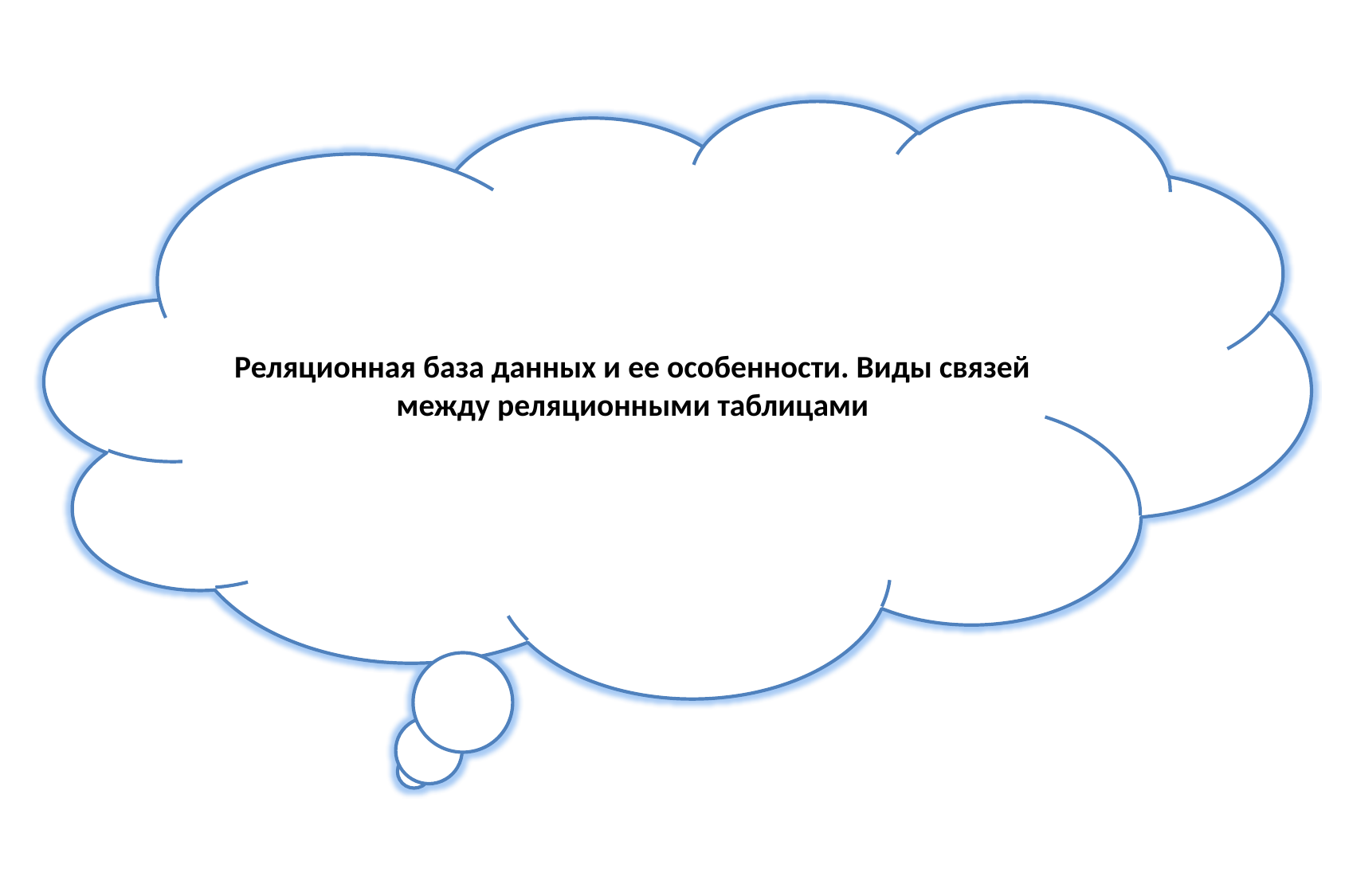

Реляционная база данных и ее особенности. Виды связей между реляционными таблицами